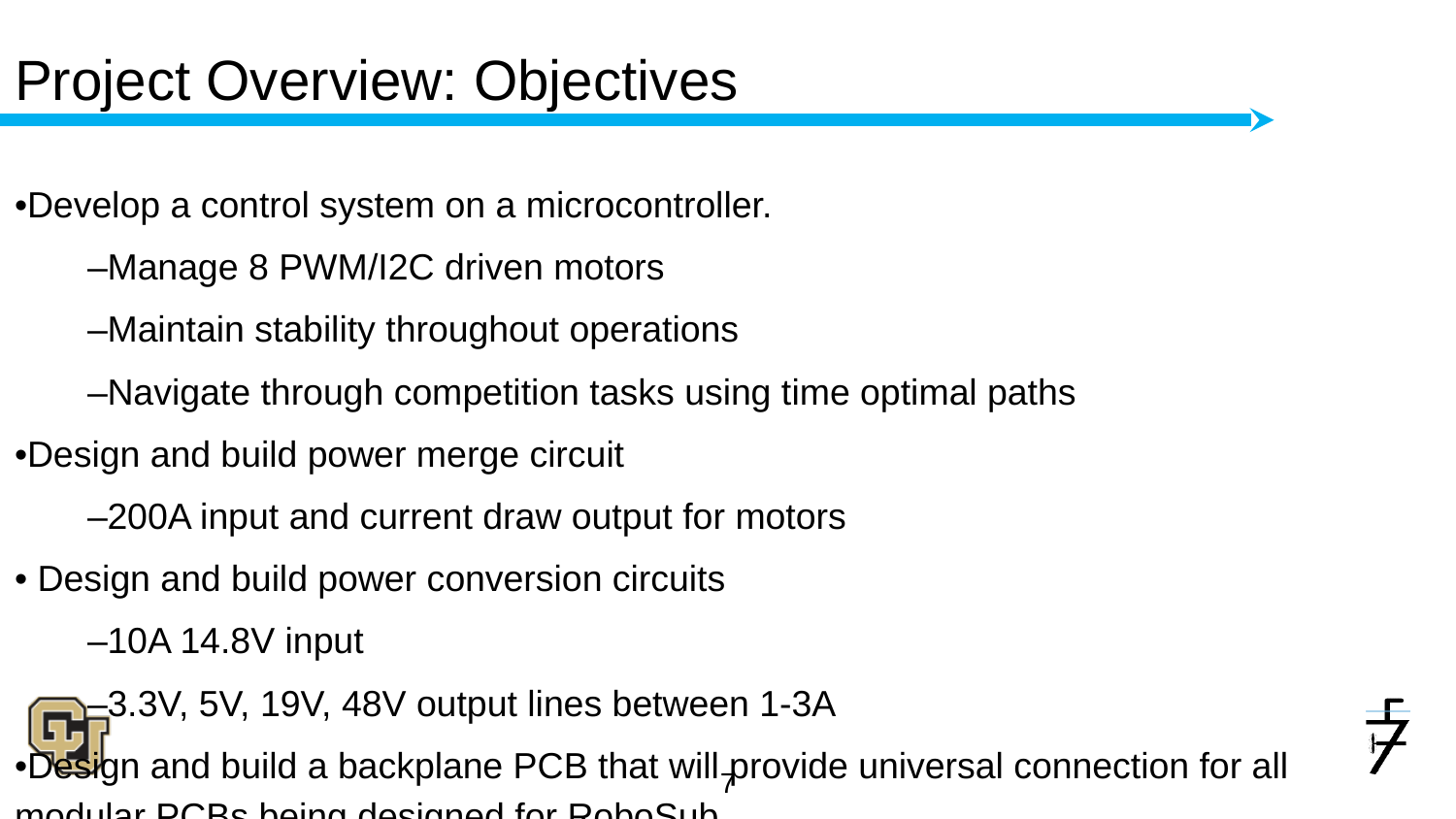

# Project Overview: Objectives
•Develop a control system on a microcontroller.
–Manage 8 PWM/I2C driven motors
–Maintain stability throughout operations
–Navigate through competition tasks using time optimal paths
•Design and build power merge circuit
–200A input and current draw output for motors
• Design and build power conversion circuits
–10A 14.8V input
–3.3V, 5V, 19V, 48V output lines between 1-3A
•Design and build a backplane PCB that will provide universal connection for all modular PCBs being designed for RoboSub.

7